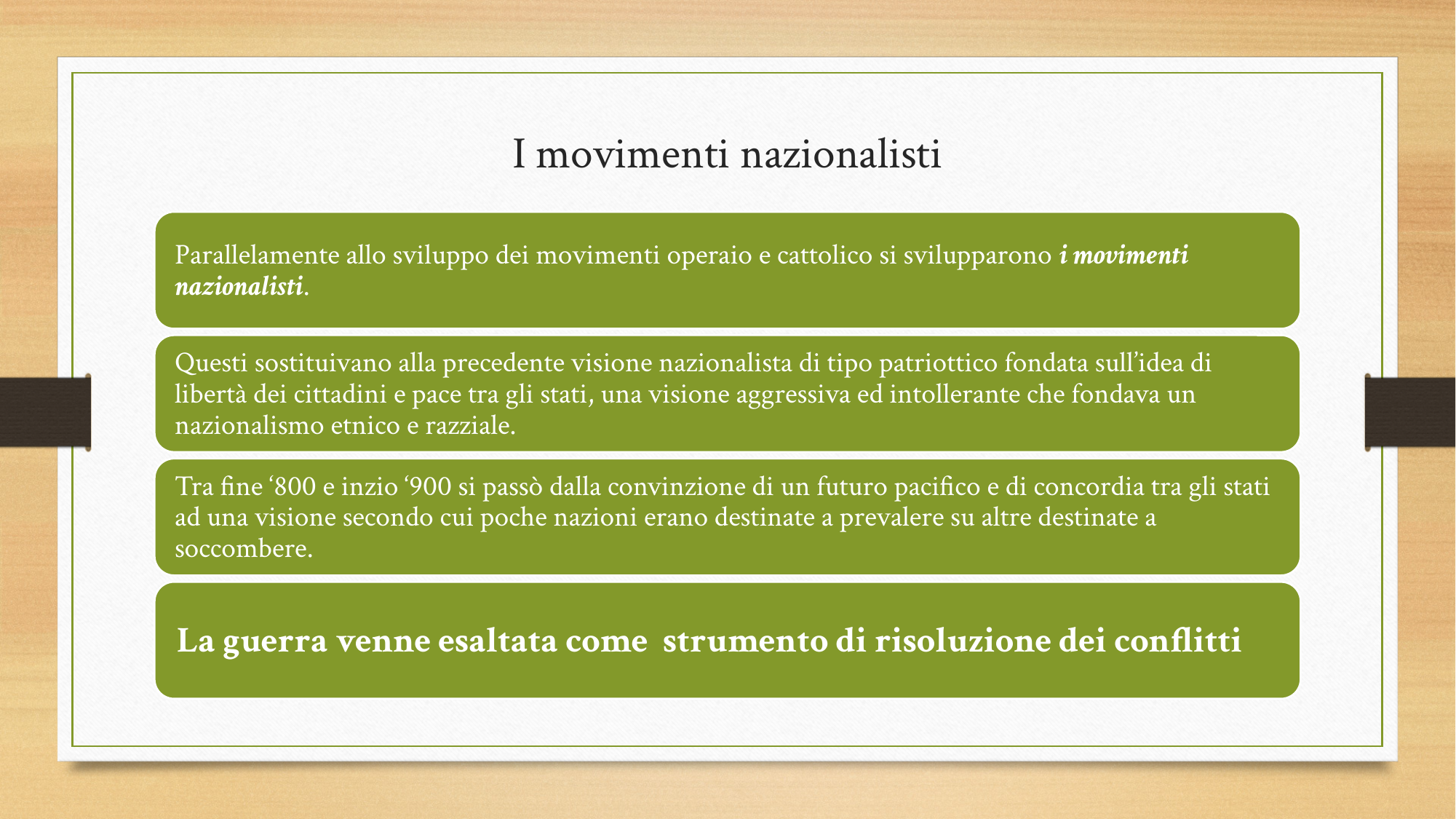

# I movimenti nazionalisti
Parallelamente allo sviluppo dei movimenti operaio e cattolico si svilupparono i movimenti nazionalisti.
Questi sostituivano alla precedente visione nazionalista di tipo patriottico fondata sull’idea di libertà dei cittadini e pace tra gli stati, una visione aggressiva ed intollerante che fondava un nazionalismo etnico e razziale.
Tra fine ‘800 e inzio ‘900 si passò dalla convinzione di un futuro pacifico e di concordia tra gli stati ad una visione secondo cui poche nazioni erano destinate a prevalere su altre destinate a soccombere.
La guerra venne esaltata come  strumento di risoluzione dei conflitti